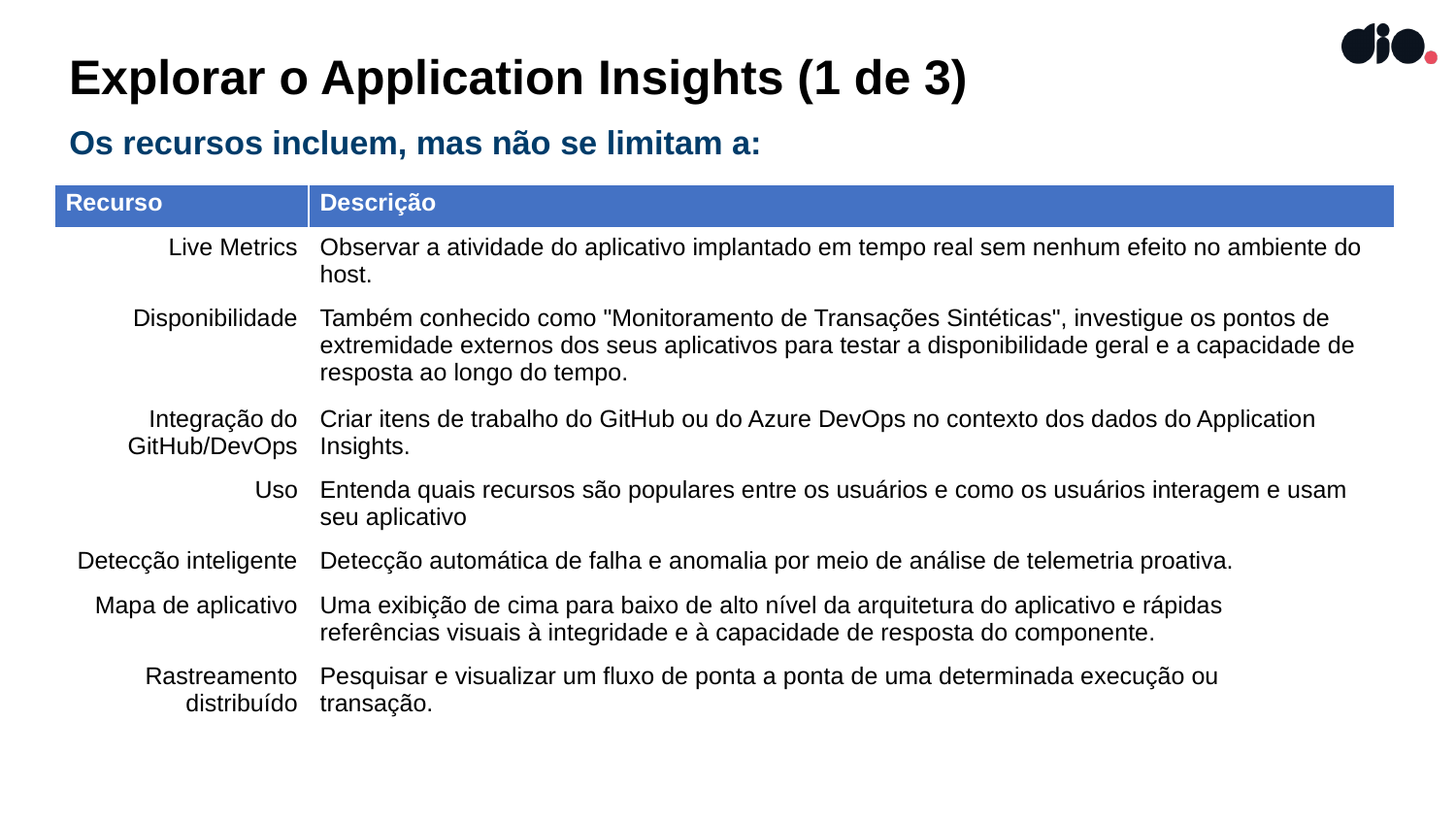

# Explorar o Application Insights (1 de 3)
Os recursos incluem, mas não se limitam a:
| Recurso | Descrição |
| --- | --- |
| Live Metrics | Observar a atividade do aplicativo implantado em tempo real sem nenhum efeito no ambiente do host. |
| Disponibilidade | Também conhecido como "Monitoramento de Transações Sintéticas", investigue os pontos de extremidade externos dos seus aplicativos para testar a disponibilidade geral e a capacidade de resposta ao longo do tempo. |
| Integração do GitHub/DevOps | Criar itens de trabalho do GitHub ou do Azure DevOps no contexto dos dados do Application Insights. |
| Uso | Entenda quais recursos são populares entre os usuários e como os usuários interagem e usam seu aplicativo |
| Detecção inteligente | Detecção automática de falha e anomalia por meio de análise de telemetria proativa. |
| Mapa de aplicativo | Uma exibição de cima para baixo de alto nível da arquitetura do aplicativo e rápidas referências visuais à integridade e à capacidade de resposta do componente. |
| Rastreamento distribuído | Pesquisar e visualizar um fluxo de ponta a ponta de uma determinada execução ou transação. |